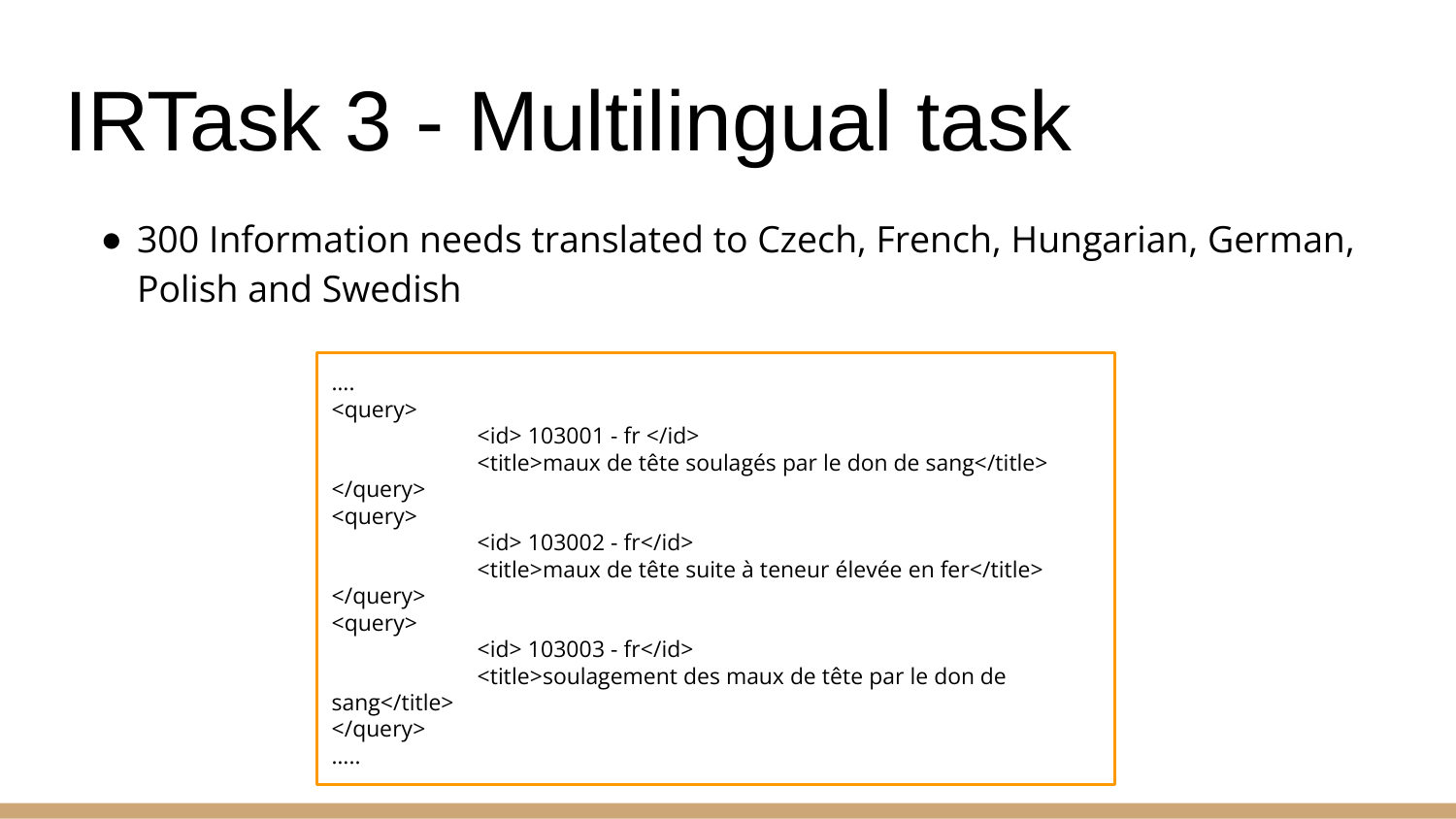

# IRTask 3 - Multilingual task
300 Information needs translated to Czech, French, Hungarian, German, Polish and Swedish

….
<query>
	<id> 103001 - fr </id>
	<title>maux de tête soulagés par le don de sang</title>
</query>
<query>
	<id> 103002 - fr</id>
	<title>maux de tête suite à teneur élevée en fer</title>
</query>
<query>
	<id> 103003 - fr</id>
	<title>soulagement des maux de tête par le don de sang</title>
</query>
…..